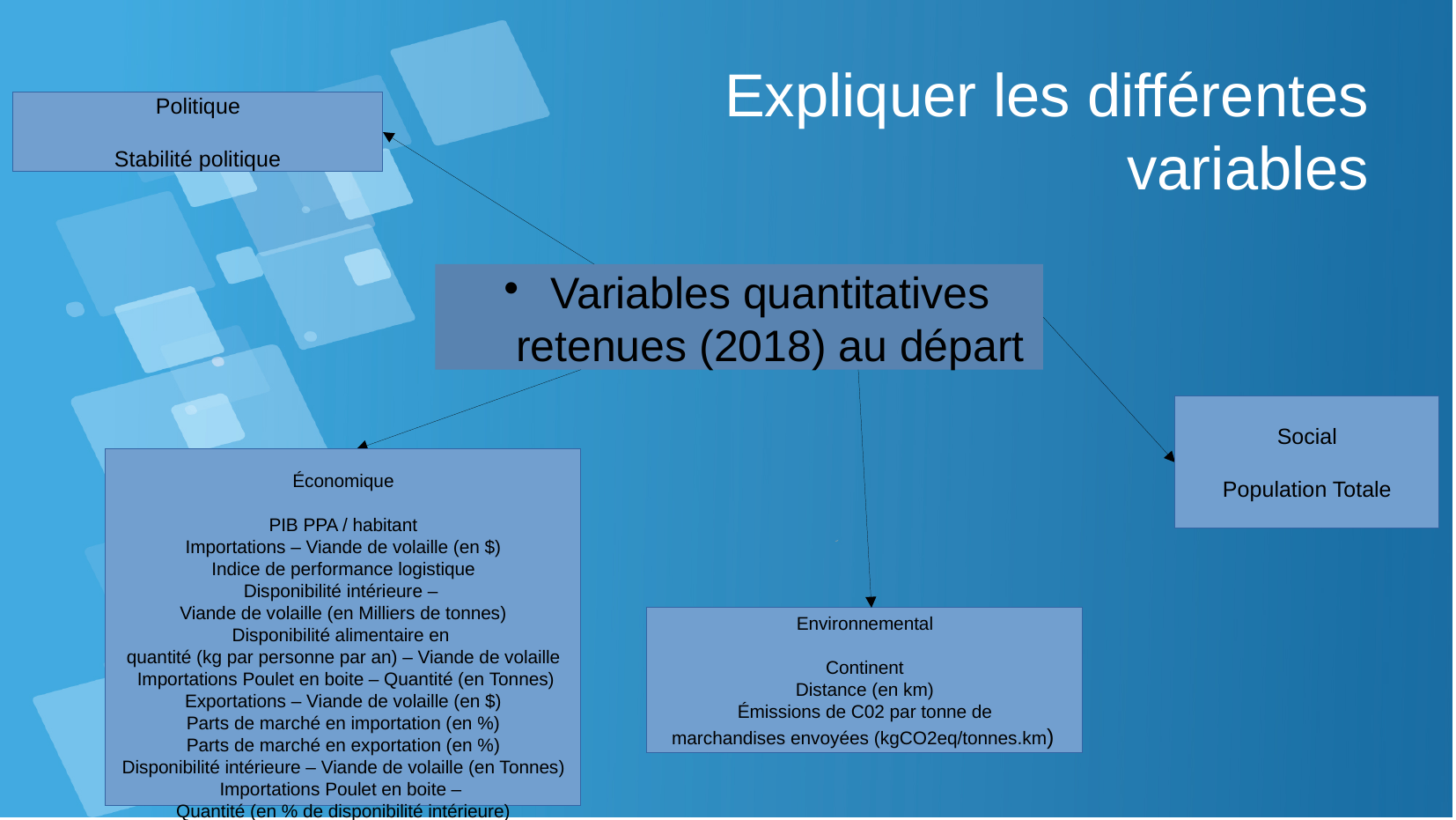

Expliquer les différentes variables
Politique

Stabilité politique

Variables quantitatives retenues (2018) au départ

Social

Population Totale

Économique

PIB PPA / habitant
Importations – Viande de volaille (en $)
Indice de performance logistique
Disponibilité intérieure –
Viande de volaille (en Milliers de tonnes)
Disponibilité alimentaire en
quantité (kg par personne par an) – Viande de volaille
 Importations Poulet en boite – Quantité (en Tonnes)
Exportations – Viande de volaille (en $)
Parts de marché en importation (en %)
Parts de marché en exportation (en %)
Disponibilité intérieure – Viande de volaille (en Tonnes)
Importations Poulet en boite –
Quantité (en % de disponibilité intérieure)

Environnemental

Continent
Distance (en km)
Émissions de C02 par tonne de
 marchandises envoyées (kgCO2eq/tonnes.km)